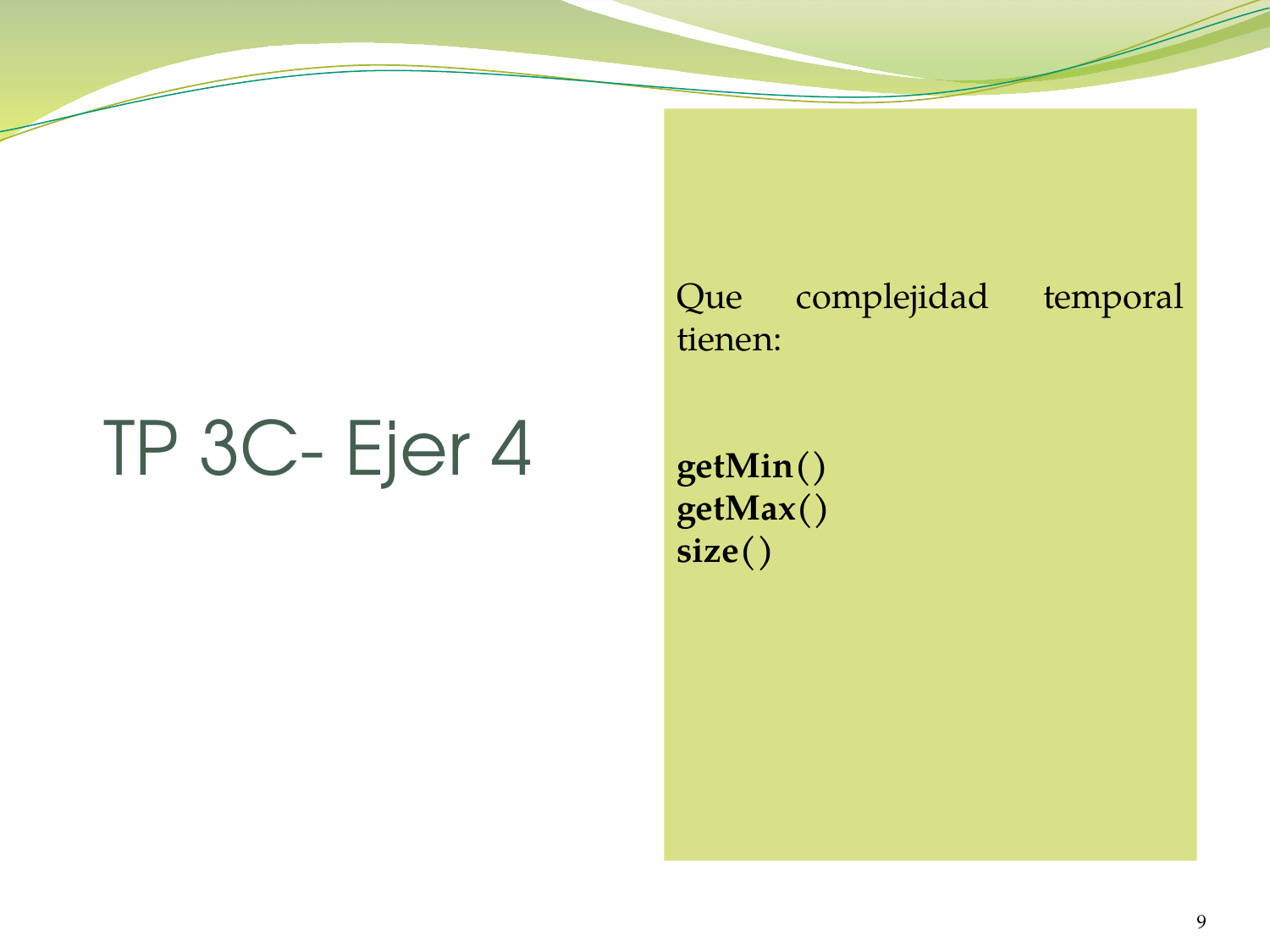

Que complejidad temporal tienen:

getMin()
getMax()
size()

# TP 3C- Ejer 4

9